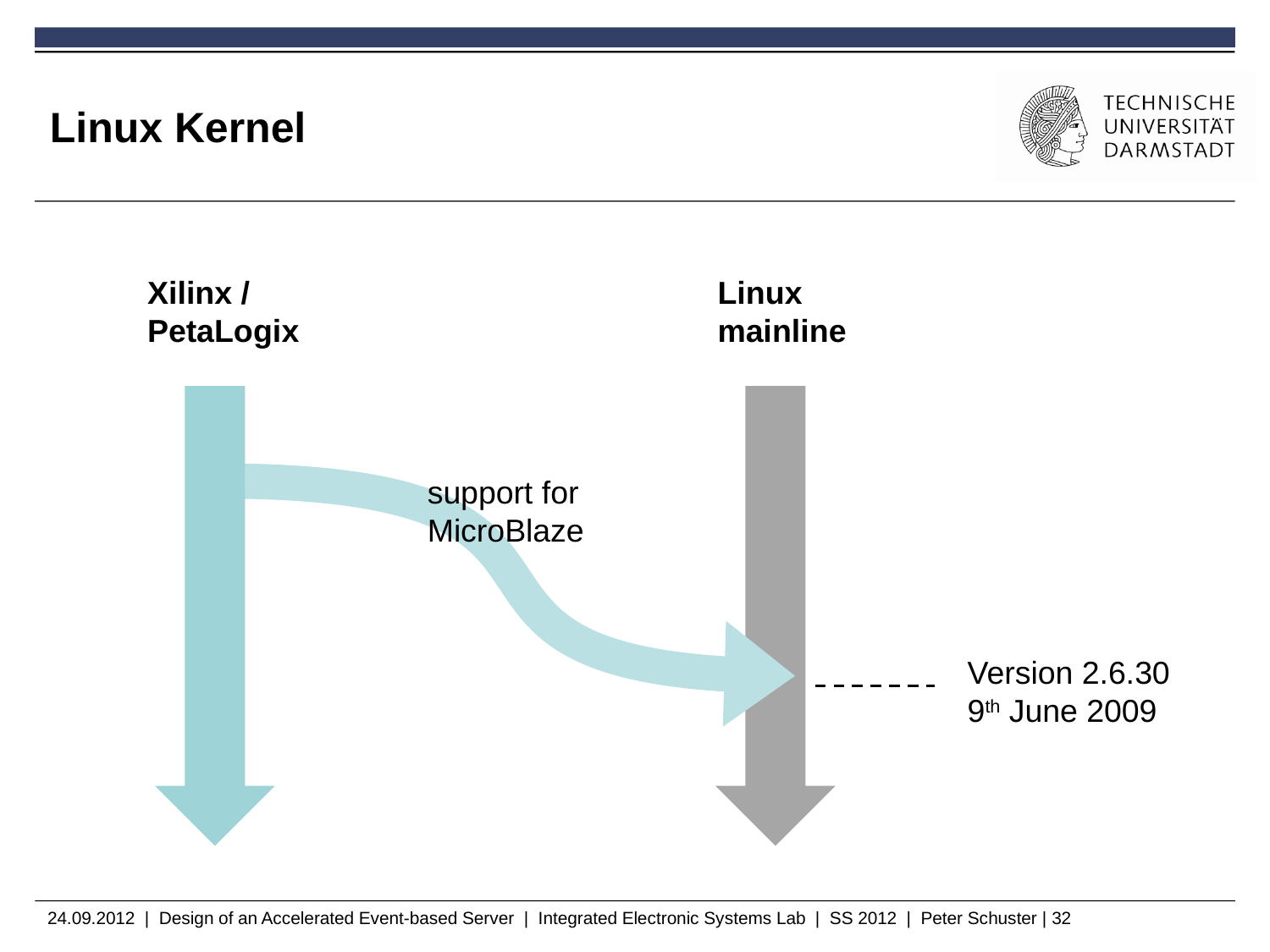

# Linux Kernel
Xilinx / PetaLogix
Linux mainline

support for MicroBlaze
Version 2.6.30
9th June 2009